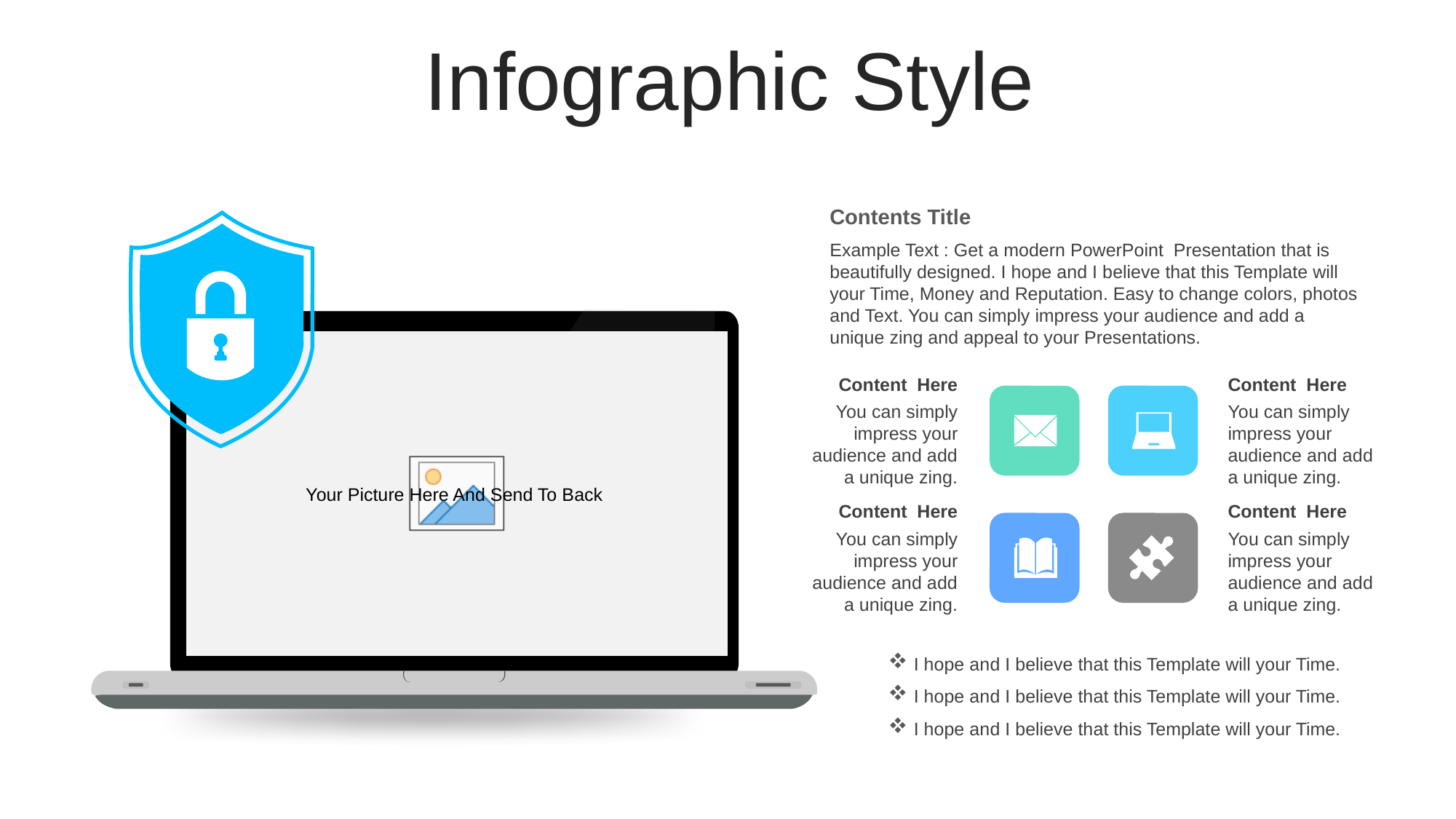

Infographic Style
Contents Title
Example Text : Get a modern PowerPoint  Presentation that is beautifully designed. I hope and I believe that this Template will your Time, Money and Reputation. Easy to change colors, photos and Text. You can simply impress your audience and add a unique zing and appeal to your Presentations.

Content  Here
You can simply impress your audience and add a unique zing.
Content  Here
You can simply impress your audience and add a unique zing.

Content  Here
You can simply impress your audience and add a unique zing.
Content  Here
You can simply impress your audience and add a unique zing.

 I hope and I believe that this Template will your Time.
 I hope and I believe that this Template will your Time.
 I hope and I believe that this Template will your Time.